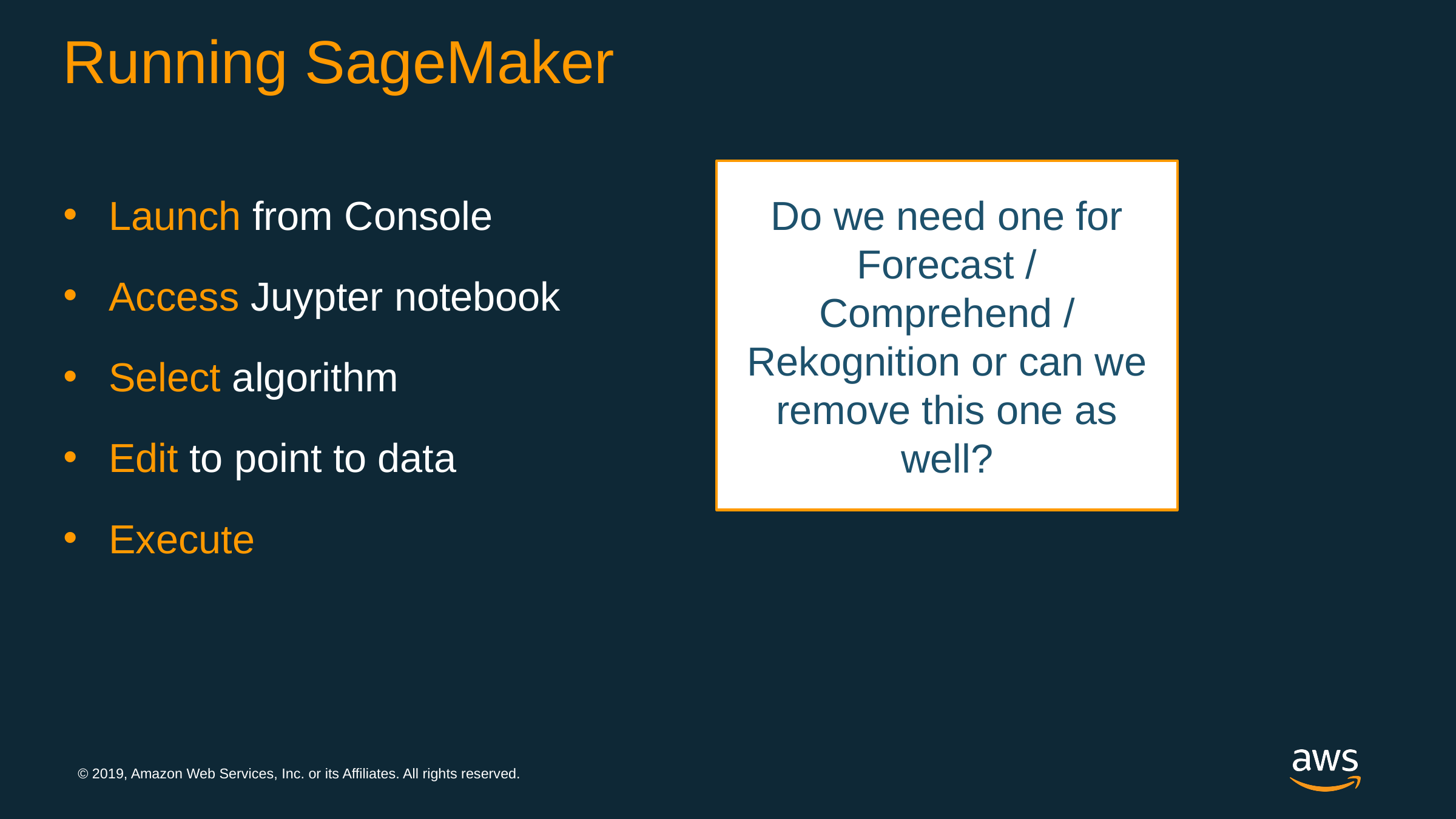

# Running SageMaker
Launch from Console
Access Juypter notebook
Select algorithm
Edit to point to data
Execute

Do we need one for Forecast / Comprehend / Rekognition or can we remove this one as well?